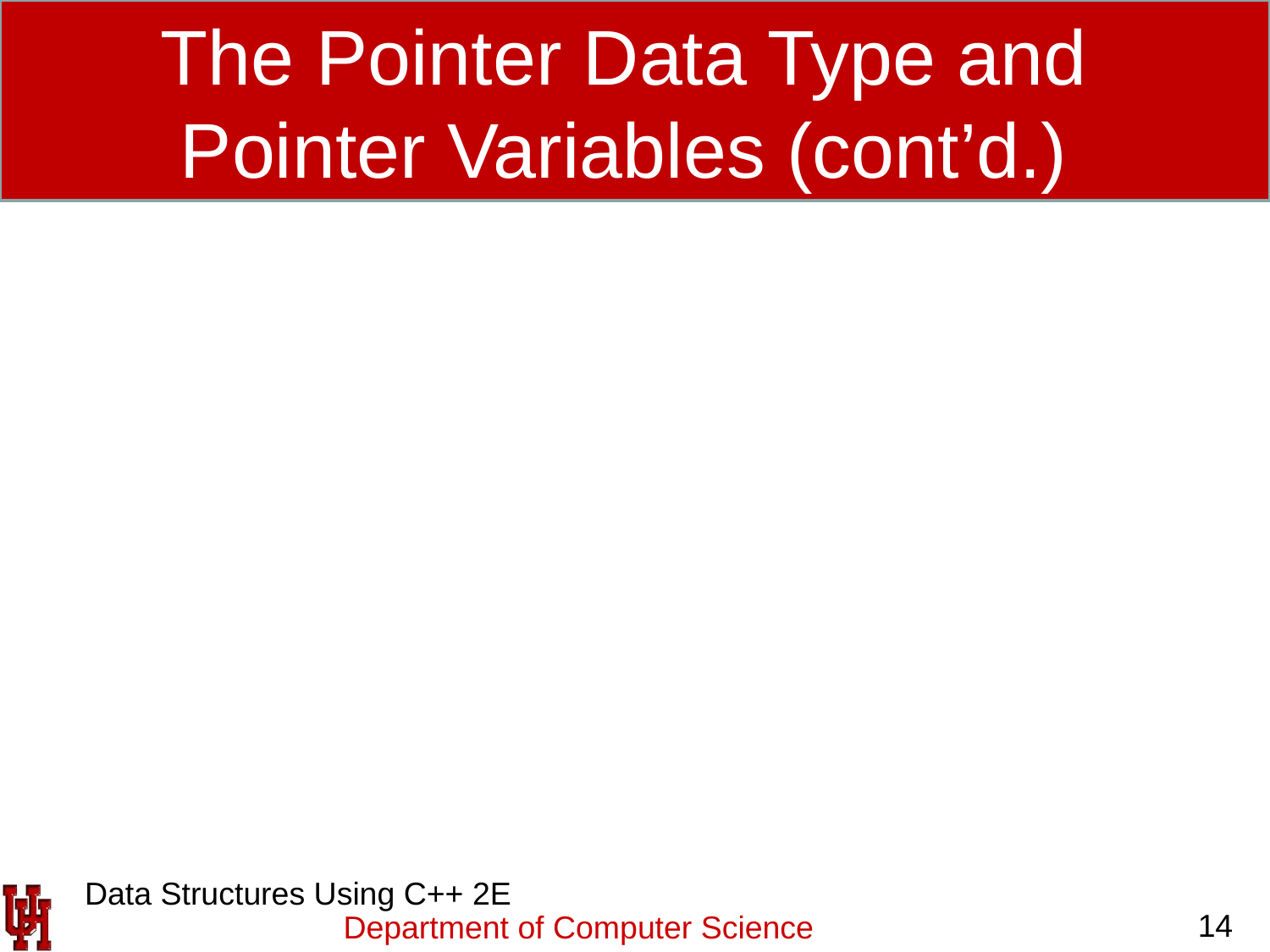

# The Pointer Data Type and Pointer Variables (cont’d.)

 Data Structures Using C++ 2E